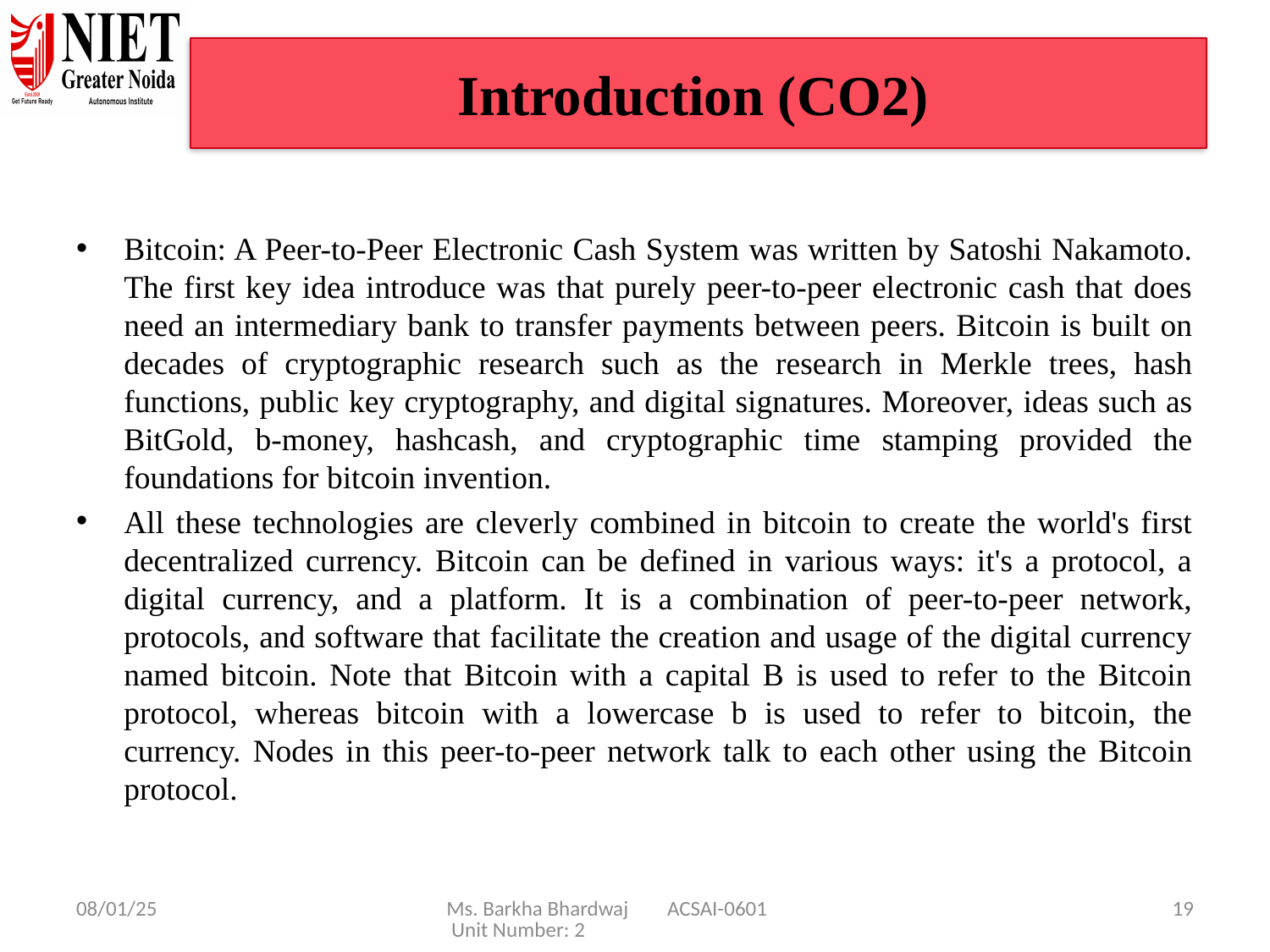

# Introduction (CO2)
Bitcoin: A Peer-to-Peer Electronic Cash System was written by Satoshi Nakamoto. The first key idea introduce was that purely peer-to-peer electronic cash that does need an intermediary bank to transfer payments between peers. Bitcoin is built on decades of cryptographic research such as the research in Merkle trees, hash functions, public key cryptography, and digital signatures. Moreover, ideas such as BitGold, b-money, hashcash, and cryptographic time stamping provided the foundations for bitcoin invention.
All these technologies are cleverly combined in bitcoin to create the world's first decentralized currency. Bitcoin can be defined in various ways: it's a protocol, a digital currency, and a platform. It is a combination of peer-to-peer network, protocols, and software that facilitate the creation and usage of the digital currency named bitcoin. Note that Bitcoin with a capital B is used to refer to the Bitcoin protocol, whereas bitcoin with a lowercase b is used to refer to bitcoin, the currency. Nodes in this peer-to-peer network talk to each other using the Bitcoin protocol.

08/01/25
Ms. Barkha Bhardwaj        ACSAI-0601            Unit Number: 2
19